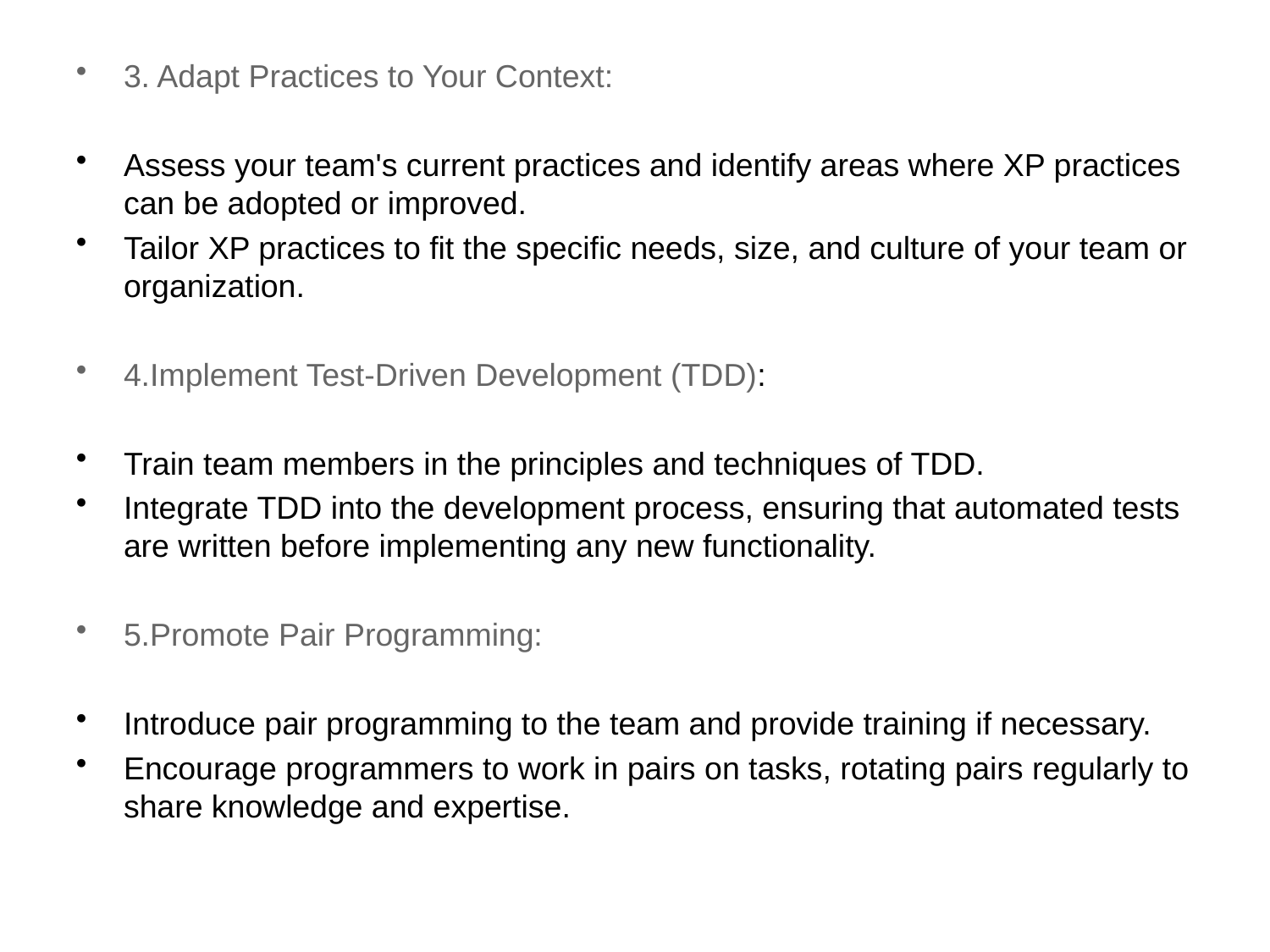

3. Adapt Practices to Your Context:

Assess your team's current practices and identify areas where XP practices can be adopted or improved.
Tailor XP practices to fit the specific needs, size, and culture of your team or organization.

4.Implement Test-Driven Development (TDD):

Train team members in the principles and techniques of TDD.
Integrate TDD into the development process, ensuring that automated tests are written before implementing any new functionality.

5.Promote Pair Programming:

Introduce pair programming to the team and provide training if necessary.
Encourage programmers to work in pairs on tasks, rotating pairs regularly to share knowledge and expertise.